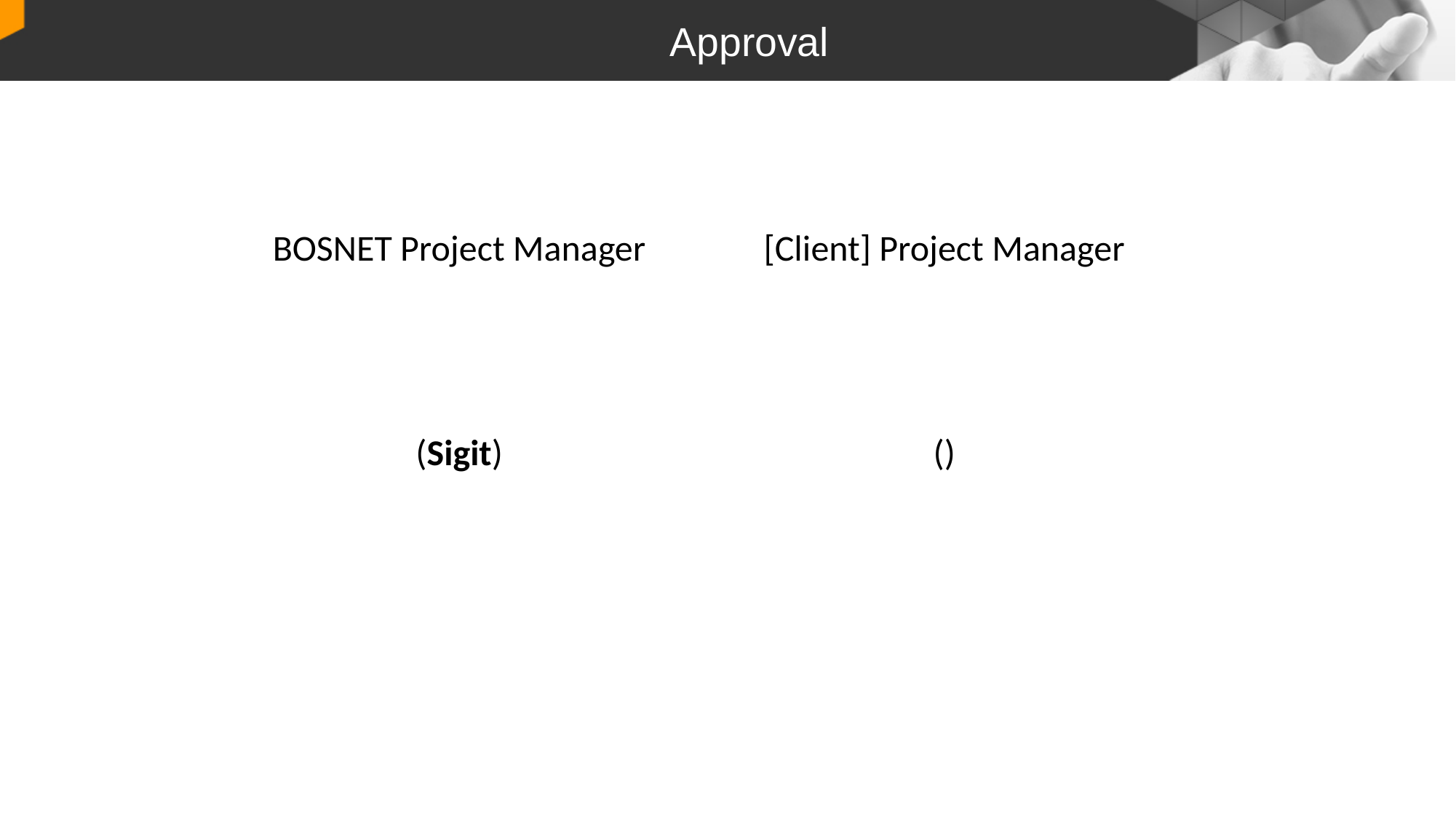

# Approval

| BOSNET Project Manager | [Client] Project Manager |
| --- | --- |
|  |  |
| (Sigit) | () |